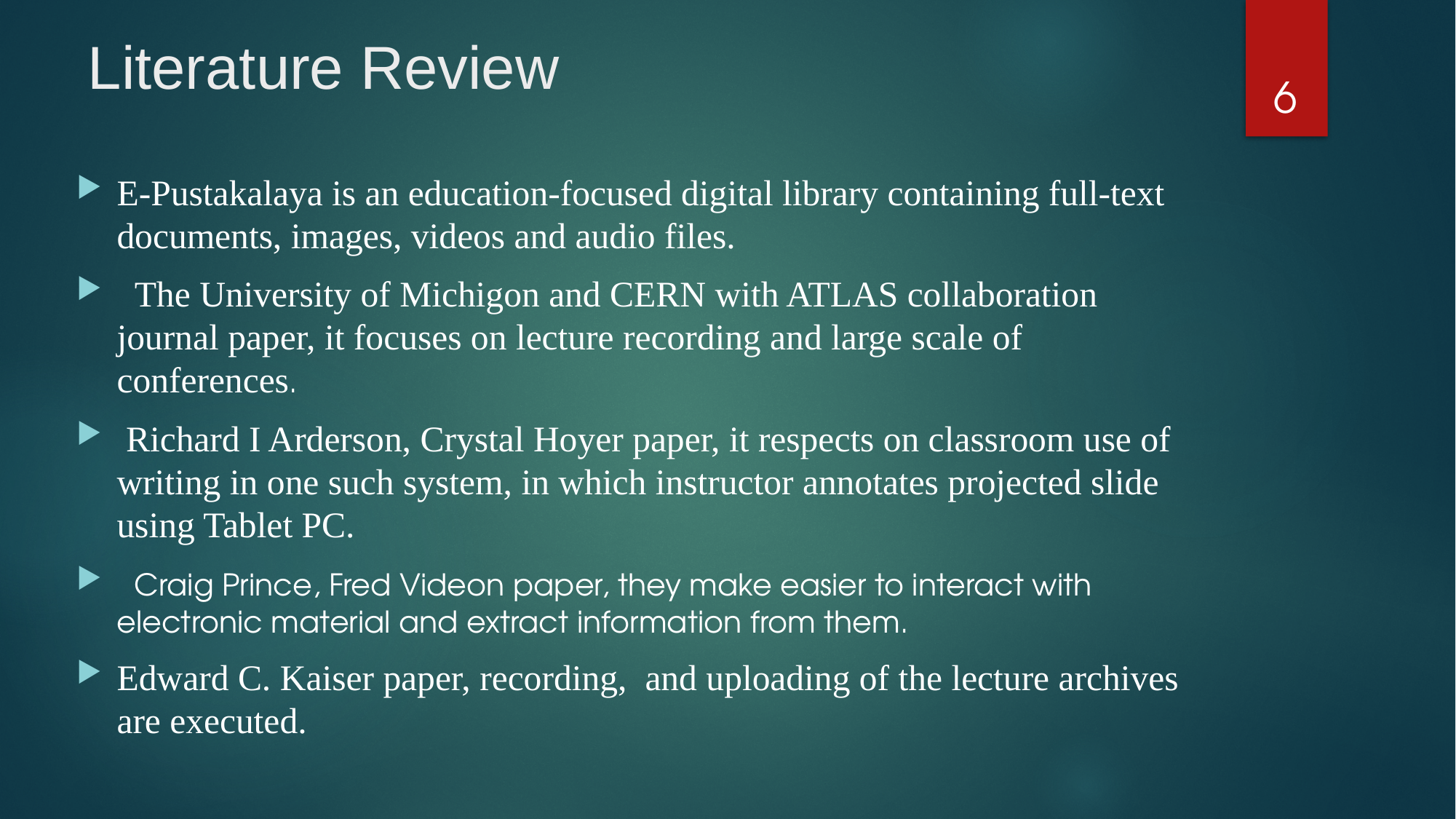

# Literature Review
6
E-Pustakalaya is an education-focused digital library containing full-text documents, images, videos and audio files.
  The University of Michigon and CERN with ATLAS collaboration journal paper, it focuses on lecture recording and large scale of conferences.
 Richard I Arderson, Crystal Hoyer paper, it respects on classroom use of writing in one such system, in which instructor annotates projected slide using Tablet PC.
  Craig Prince, Fred Videon paper, they make easier to interact with electronic material and extract information from them.
Edward C. Kaiser paper, recording,  and uploading of the lecture archives are executed.